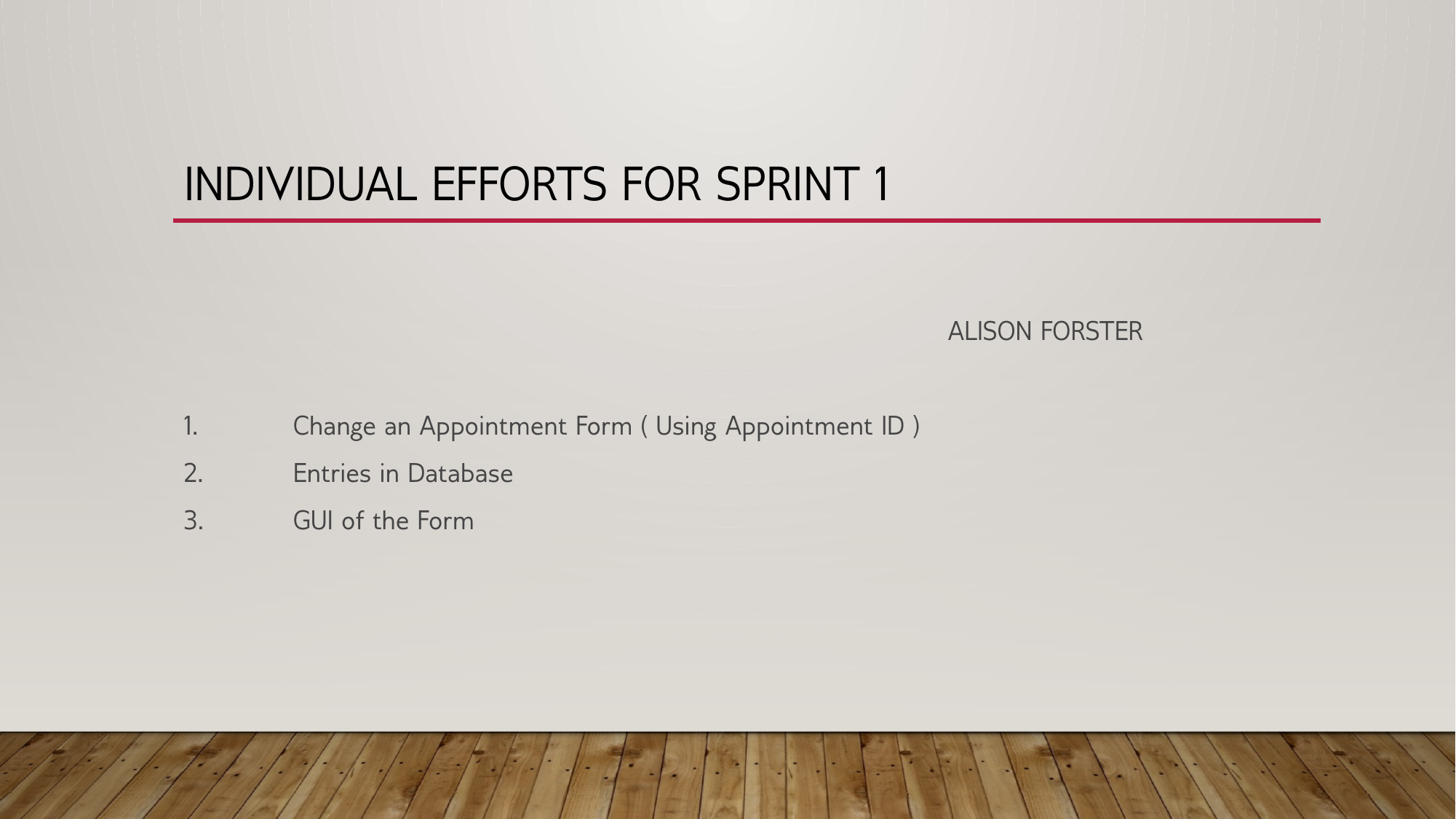

# Individual efforts for sprint 1

							ALISON FORSTER

1. 	Change an Appointment Form ( Using Appointment ID )
2. 	Entries in Database
3.  	GUI of the Form